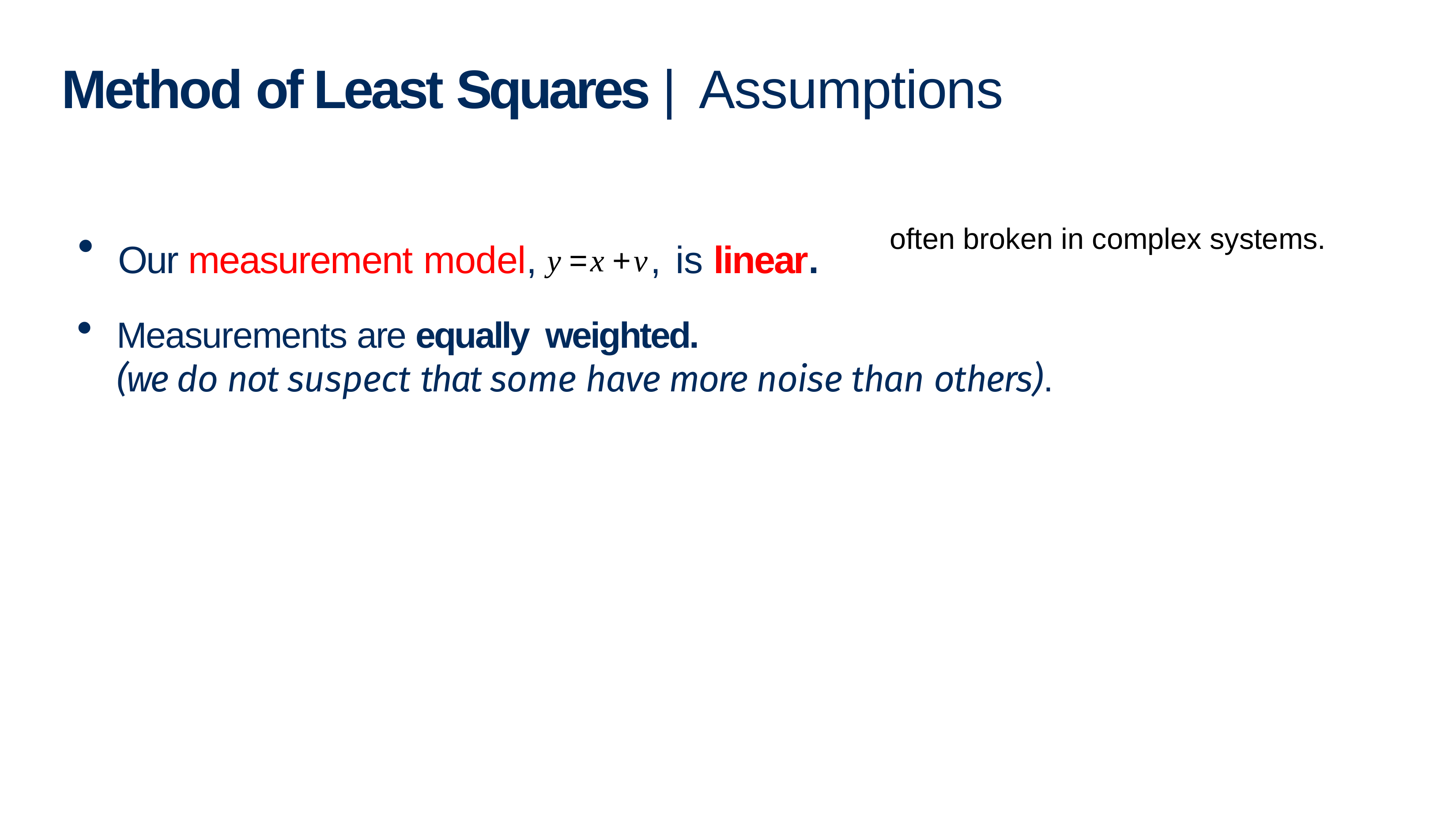

# Method of Least Squares | Assumptions
Our measurement model, y = x + v, is linear.
Measurements are equally weighted.
(we do not suspect that some have more noise than others).
often broken in complex systems.